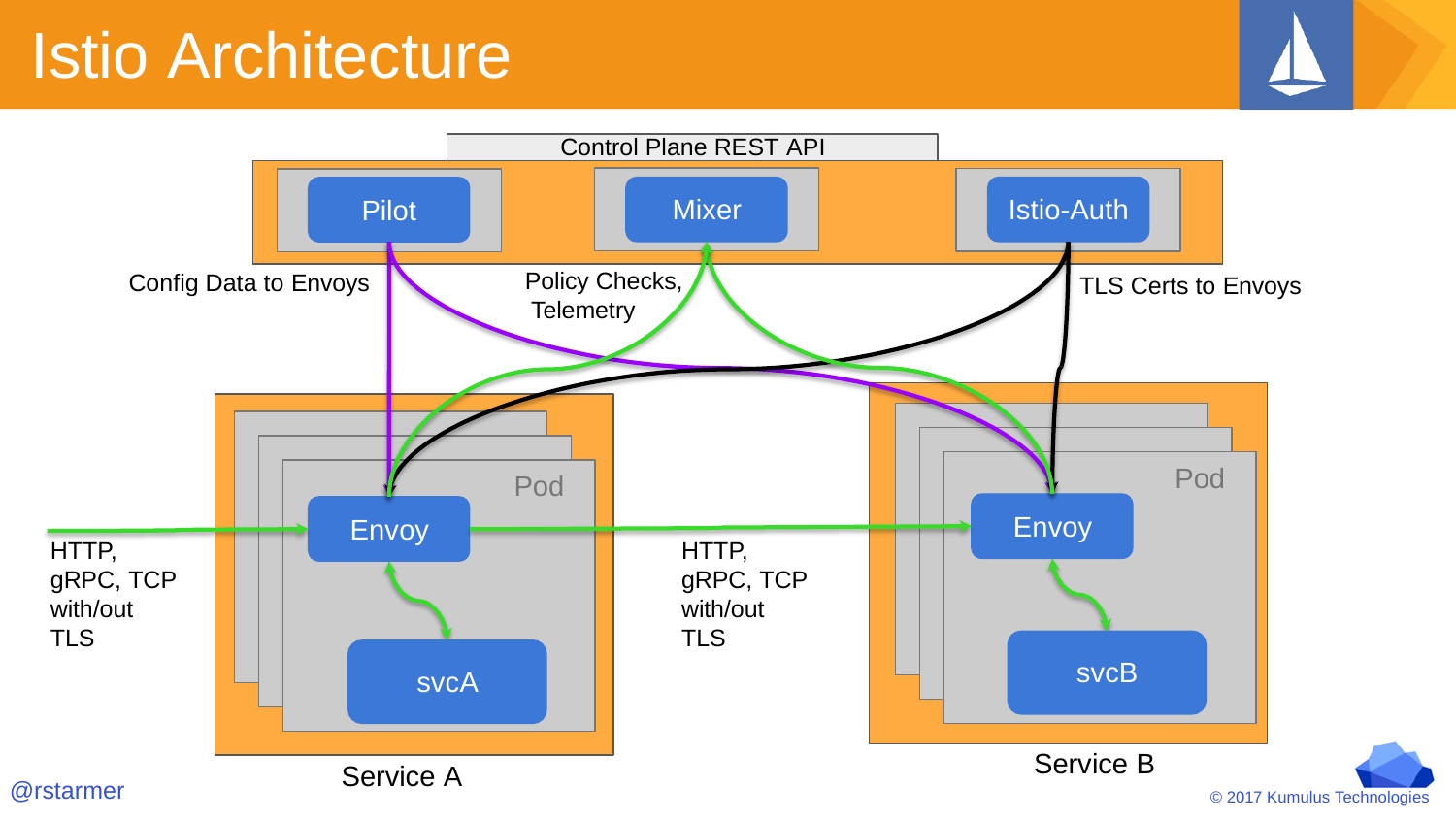

# Istio Architecture
Control Plane REST API

Mixer
Istio-Auth
Pilot

Policy Checks,  Telemetry
Config Data to Envoys
TLS Certs to Envoys

Pod
Pod

Envoy
Envoy

HTTP,  gRPC, TCP
with/out TLS
HTTP,  gRPC, TCP
with/out TLS

svcB
svcA
Service B
Service A
@rstarmer
© 2017 Kumulus Technologies